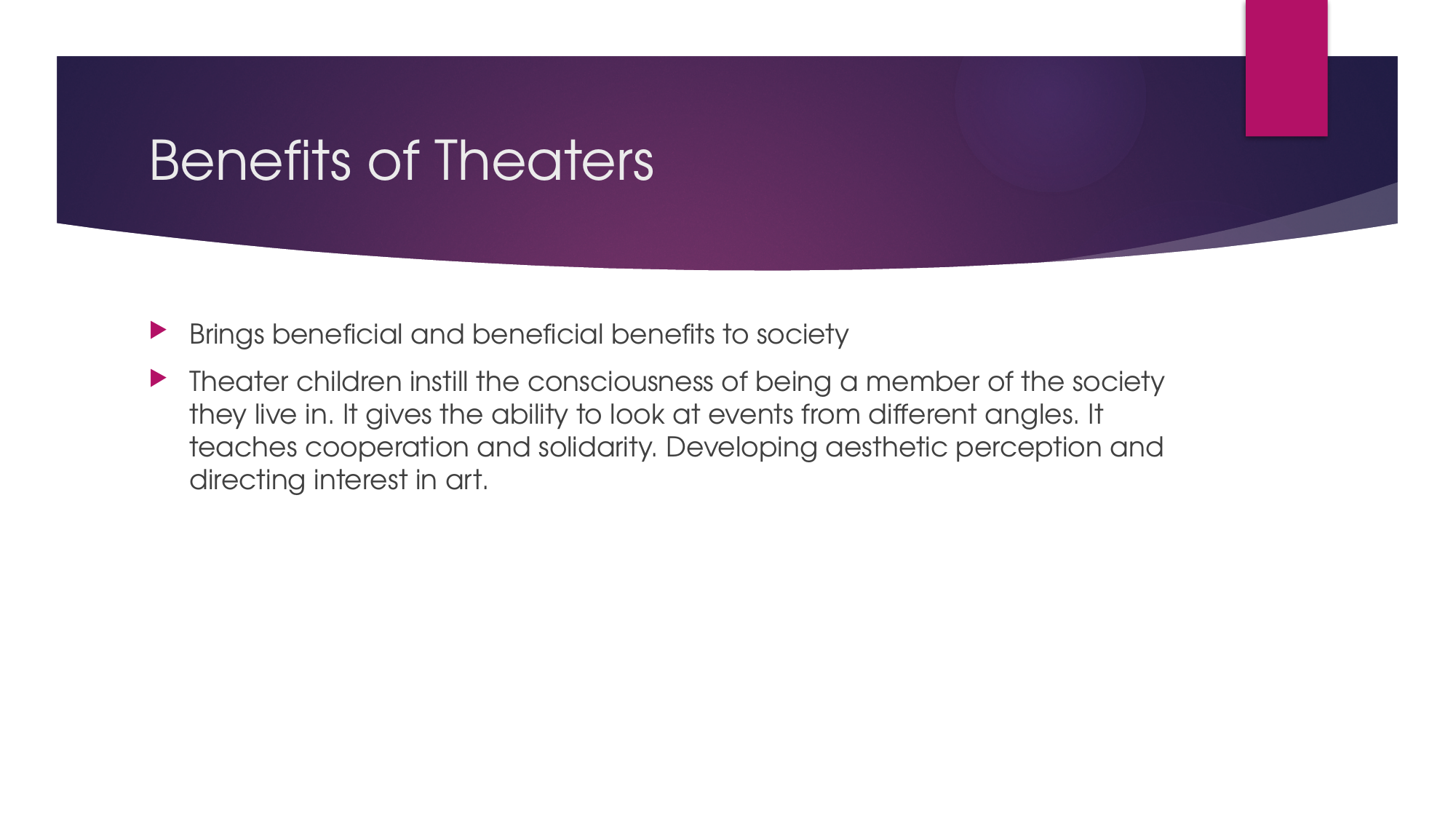

# Benefits of Theaters
Brings beneficial and beneficial benefits to society
Theater children instill the consciousness of being a member of the society they live in. It gives the ability to look at events from different angles. It teaches cooperation and solidarity. Developing aesthetic perception and directing interest in art.